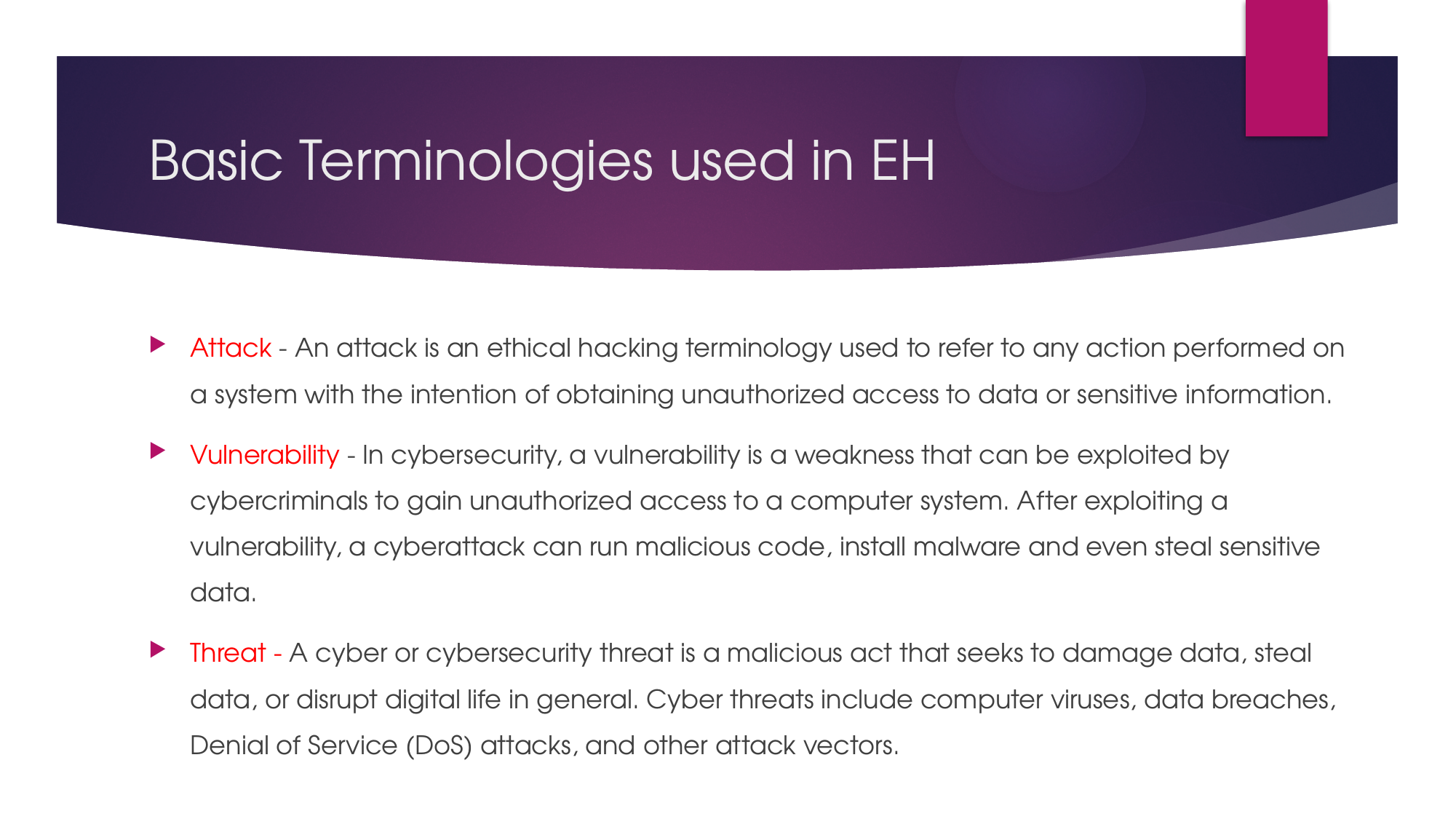

# Basic Terminologies used in EH
Attack - An attack is an ethical hacking terminology used to refer to any action performed on a system with the intention of obtaining unauthorized access to data or sensitive information.
Vulnerability - In cybersecurity, a vulnerability is a weakness that can be exploited by cybercriminals to gain unauthorized access to a computer system. After exploiting a vulnerability, a cyberattack can run malicious code, install malware and even steal sensitive data.
Threat - A cyber or cybersecurity threat is a malicious act that seeks to damage data, steal data, or disrupt digital life in general. Cyber threats include computer viruses, data breaches, Denial of Service (DoS) attacks, and other attack vectors.